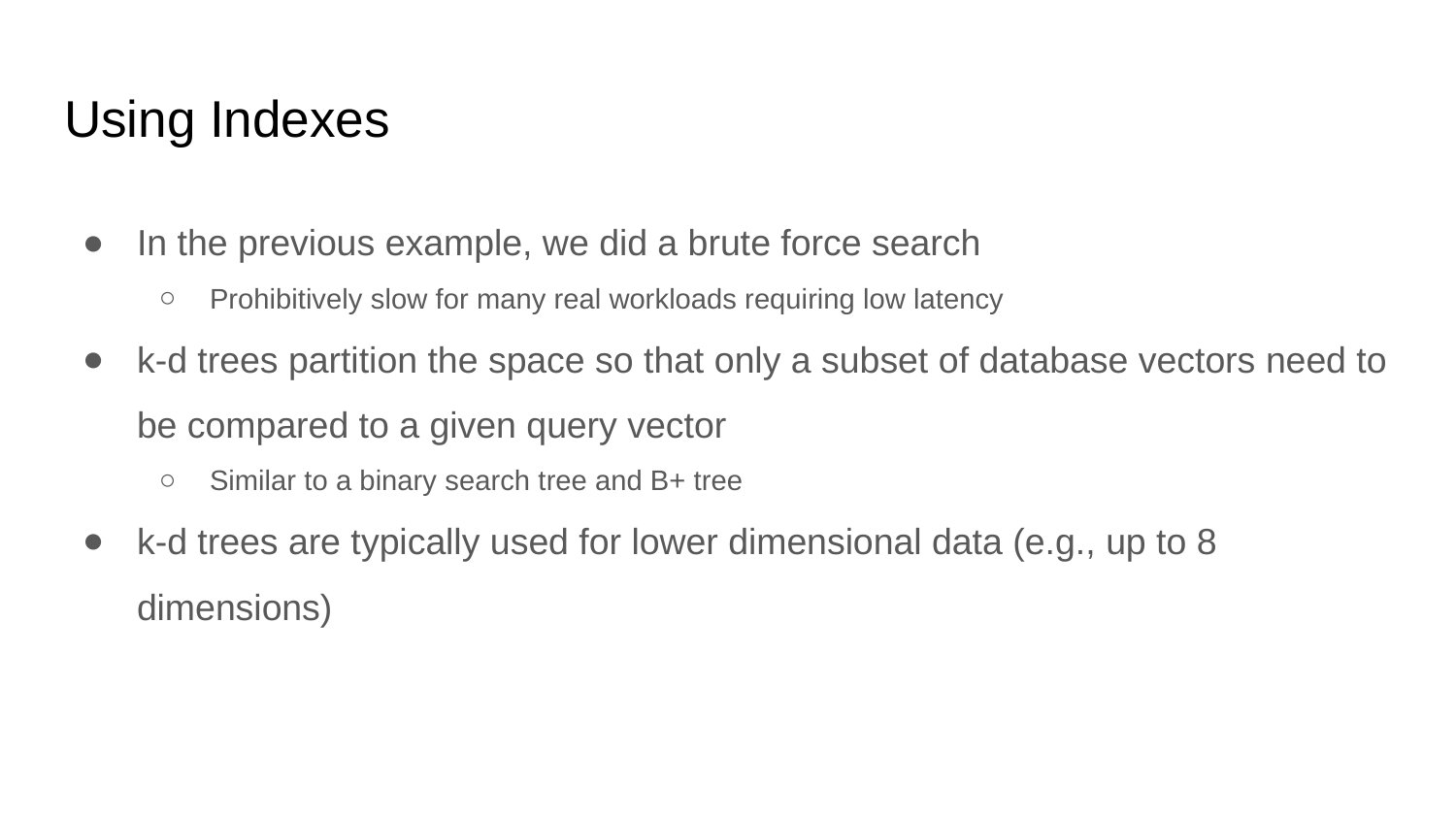

# Using Indexes
In the previous example, we did a brute force search
Prohibitively slow for many real workloads requiring low latency
k-d trees partition the space so that only a subset of database vectors need to be compared to a given query vector
Similar to a binary search tree and B+ tree
k-d trees are typically used for lower dimensional data (e.g., up to 8 dimensions)